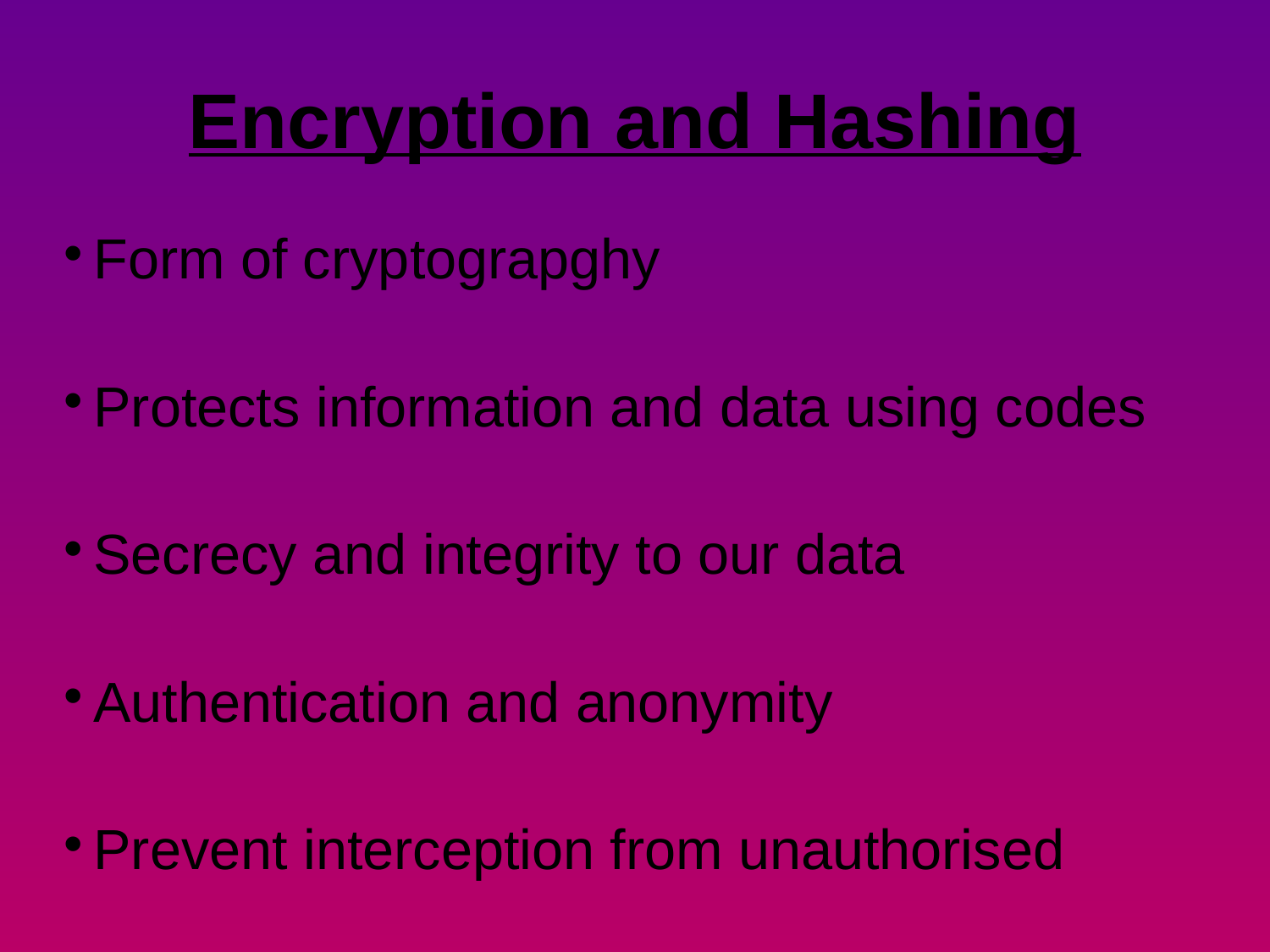

Encryption and Hashing
Form of cryptograpghy
Protects information and data using codes
Secrecy and integrity to our data
Authentication and anonymity
Prevent interception from unauthorised